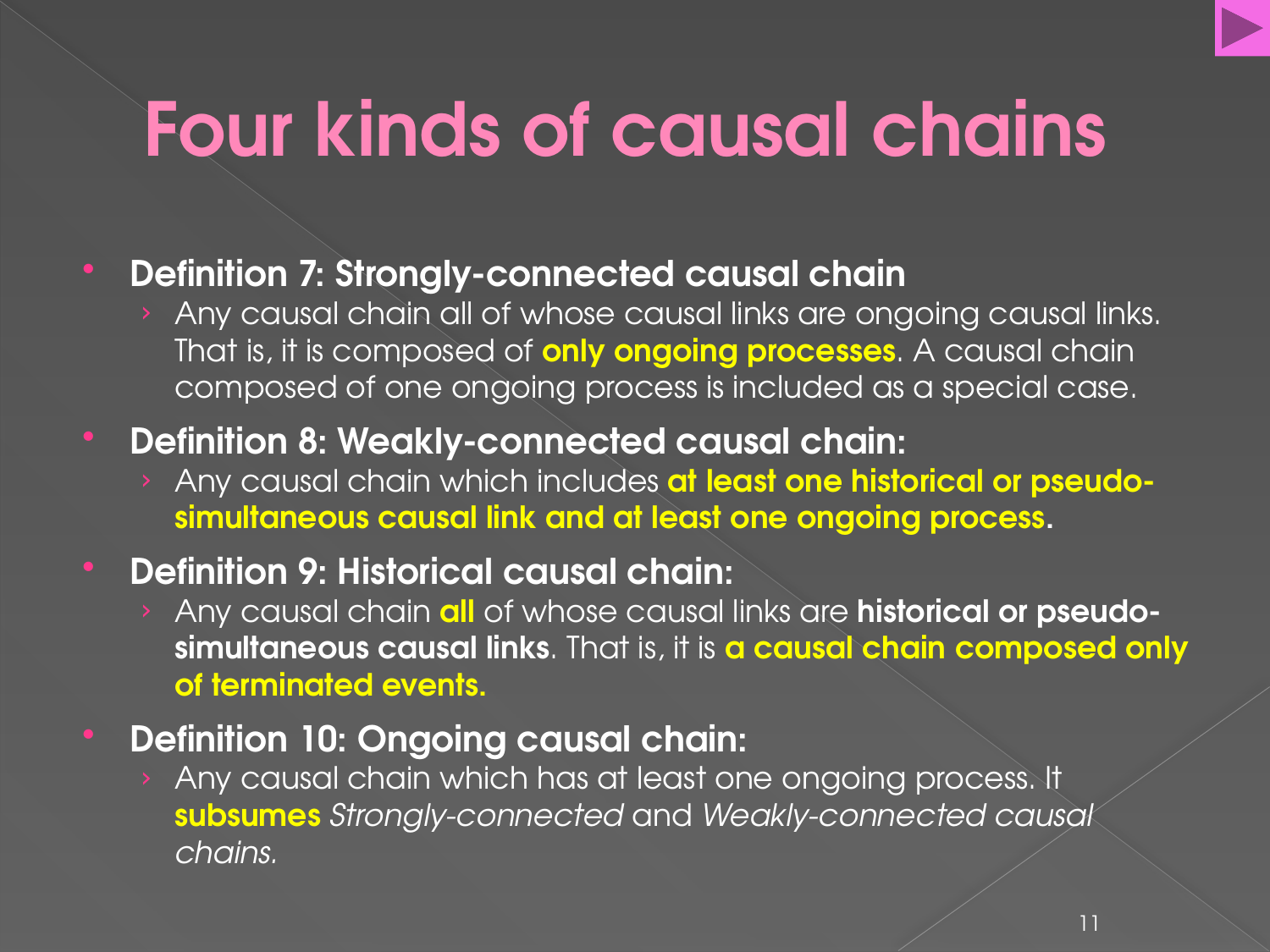

# Four kinds of causal chains
Definition 7: Strongly-connected causal chain
Any causal chain all of whose causal links are ongoing causal links. That is, it is composed of only ongoing processes. A causal chain composed of one ongoing process is included as a special case.
Definition 8: Weakly-connected causal chain:
Any causal chain which includes at least one historical or pseudo-simultaneous causal link and at least one ongoing process.
Definition 9: Historical causal chain:
Any causal chain all of whose causal links are historical or pseudo-simultaneous causal links. That is, it is a causal chain composed only of terminated events.
Definition 10: Ongoing causal chain:
Any causal chain which has at least one ongoing process. It subsumes Strongly-connected and Weakly-connected causal chains.
11